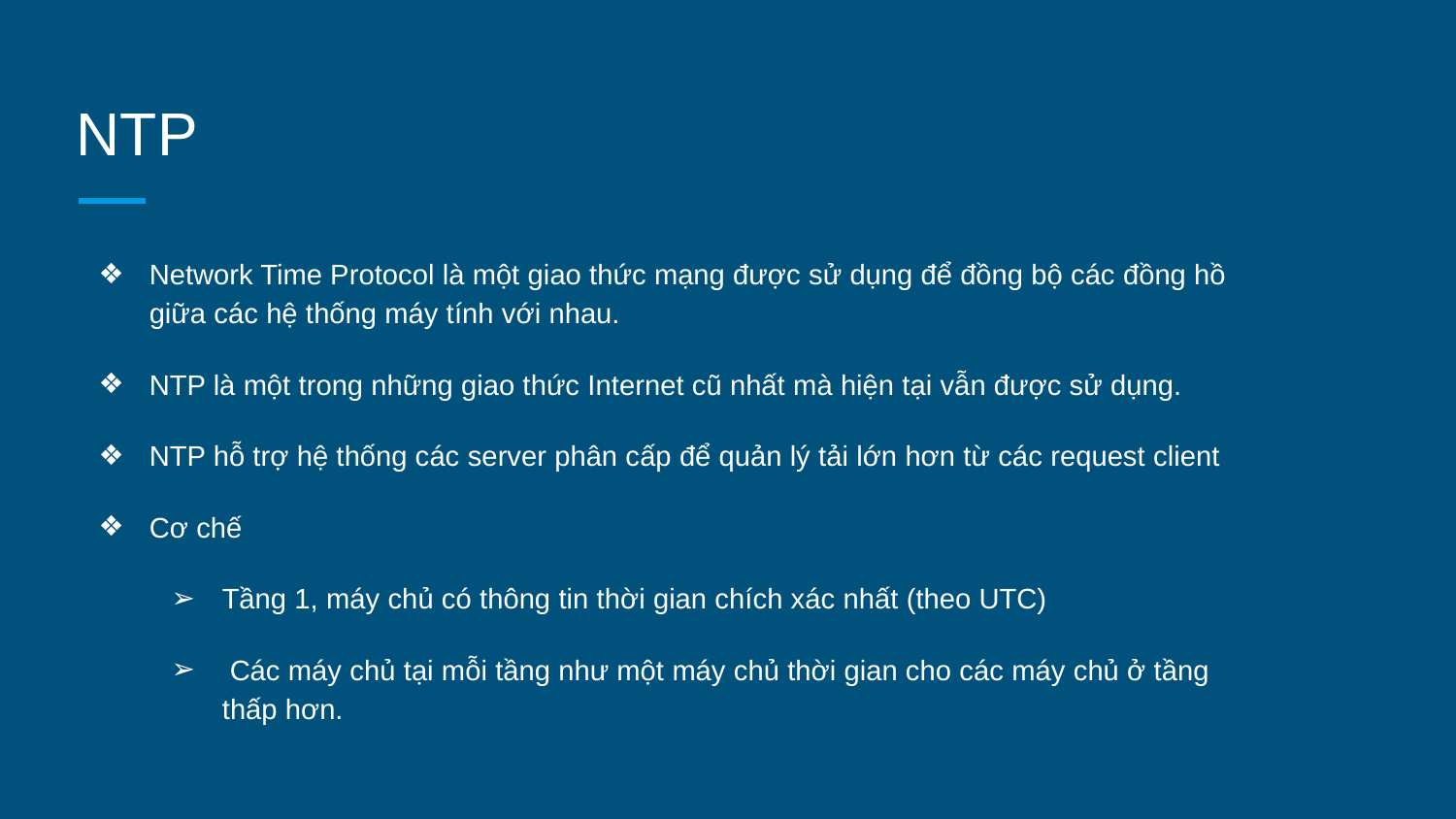

# NTP
Network Time Protocol là một giao thức mạng được sử dụng để đồng bộ các đồng hồ
giữa các hệ thống máy tính với nhau.
NTP là một trong những giao thức Internet cũ nhất mà hiện tại vẫn được sử dụng.
NTP hỗ trợ hệ thống các server phân cấp để quản lý tải lớn hơn từ các request client
Cơ chế
Tầng 1, máy chủ có thông tin thời gian chích xác nhất (theo UTC)
 Các máy chủ tại mỗi tầng như một máy chủ thời gian cho các máy chủ ở tầng
thấp hơn.